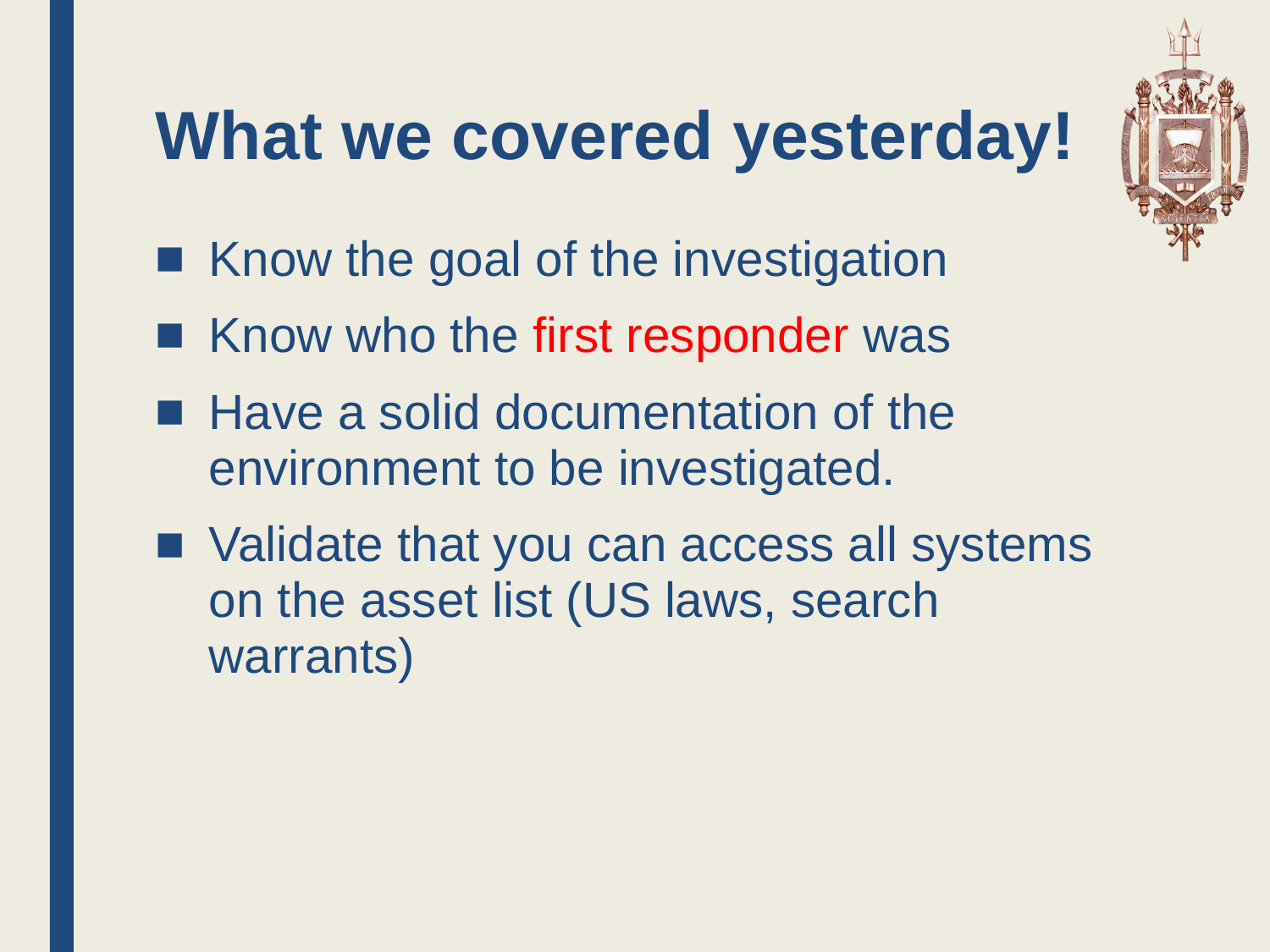

# What we covered yesterday!
Know the goal of the investigation
Know who the first responder was
Have a solid documentation of the environment to be investigated.
Validate that you can access all systems on the asset list (US laws, search warrants)